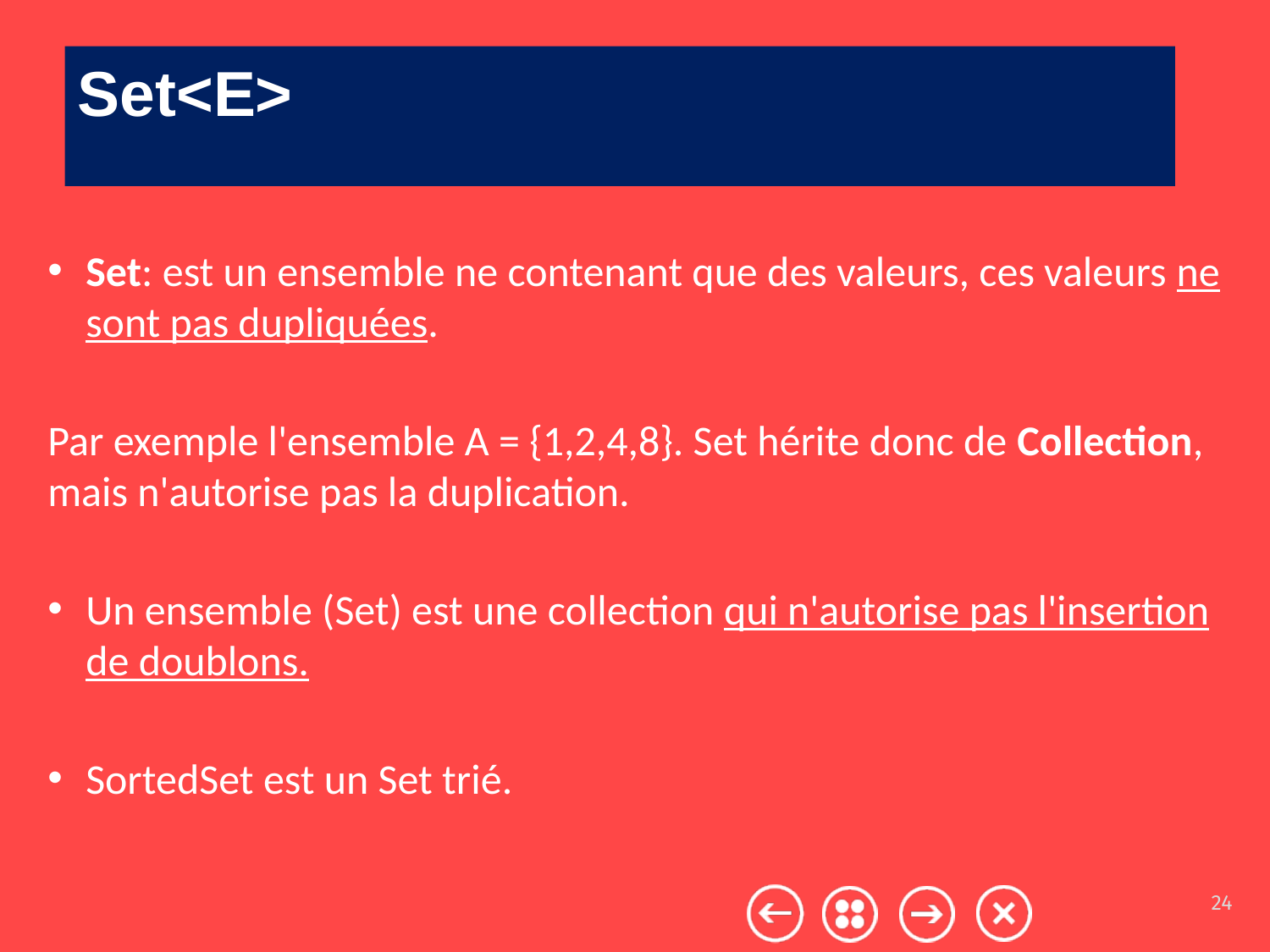

# Set<E>
Set: est un ensemble ne contenant que des valeurs, ces valeurs ne sont pas dupliquées.

Par exemple l'ensemble A = {1,2,4,8}. Set hérite donc de Collection, mais n'autorise pas la duplication.

Un ensemble (Set) est une collection qui n'autorise pas l'insertion de doublons.

SortedSet est un Set trié.

24